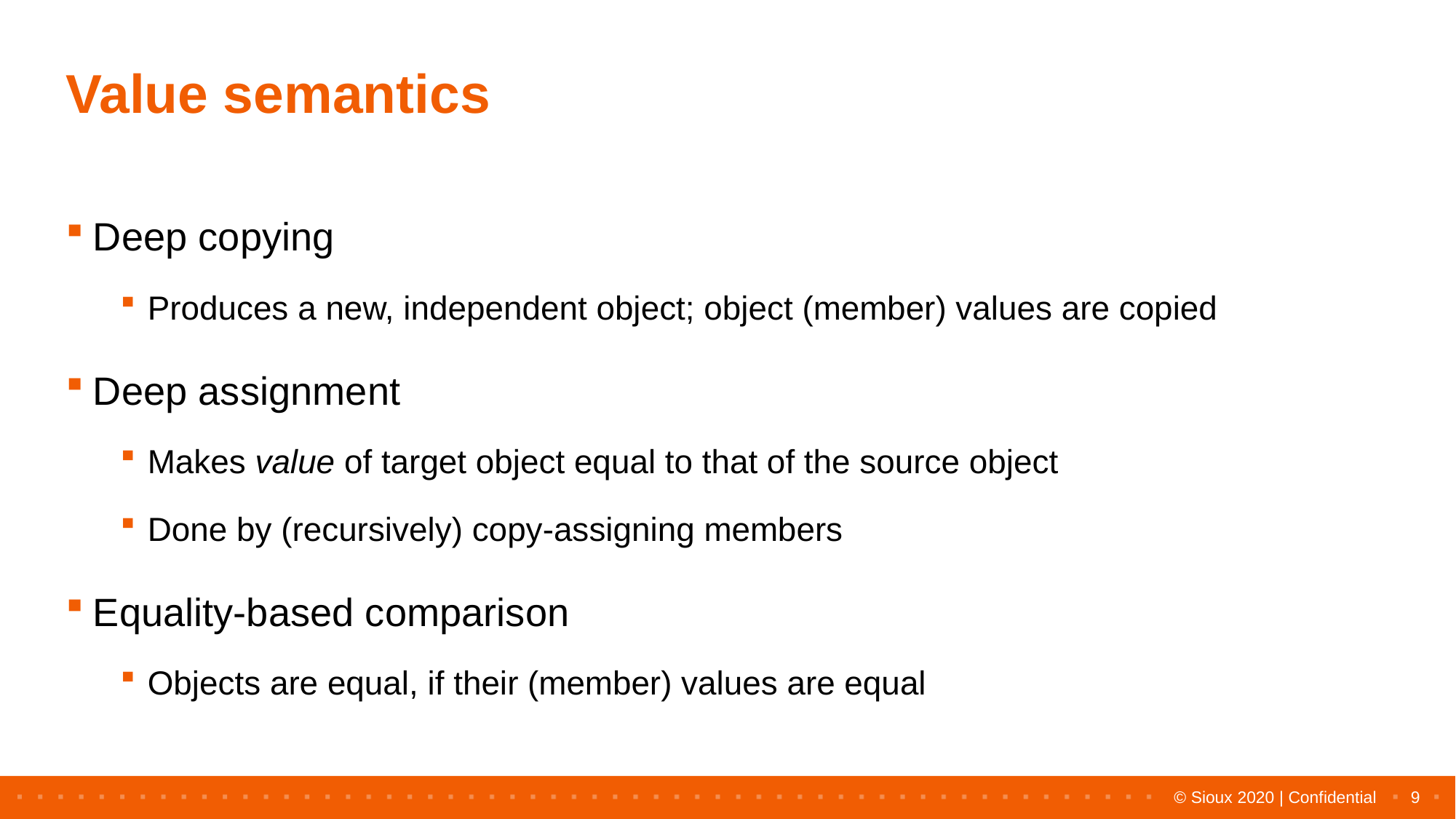

# Value semantics
Deep copying
Produces a new, independent object; object (member) values are copied
Deep assignment
Makes value of target object equal to that of the source object
Done by (recursively) copy-assigning members
Equality-based comparison
Objects are equal, if their (member) values are equal

9
© Sioux 2020 | Confidential